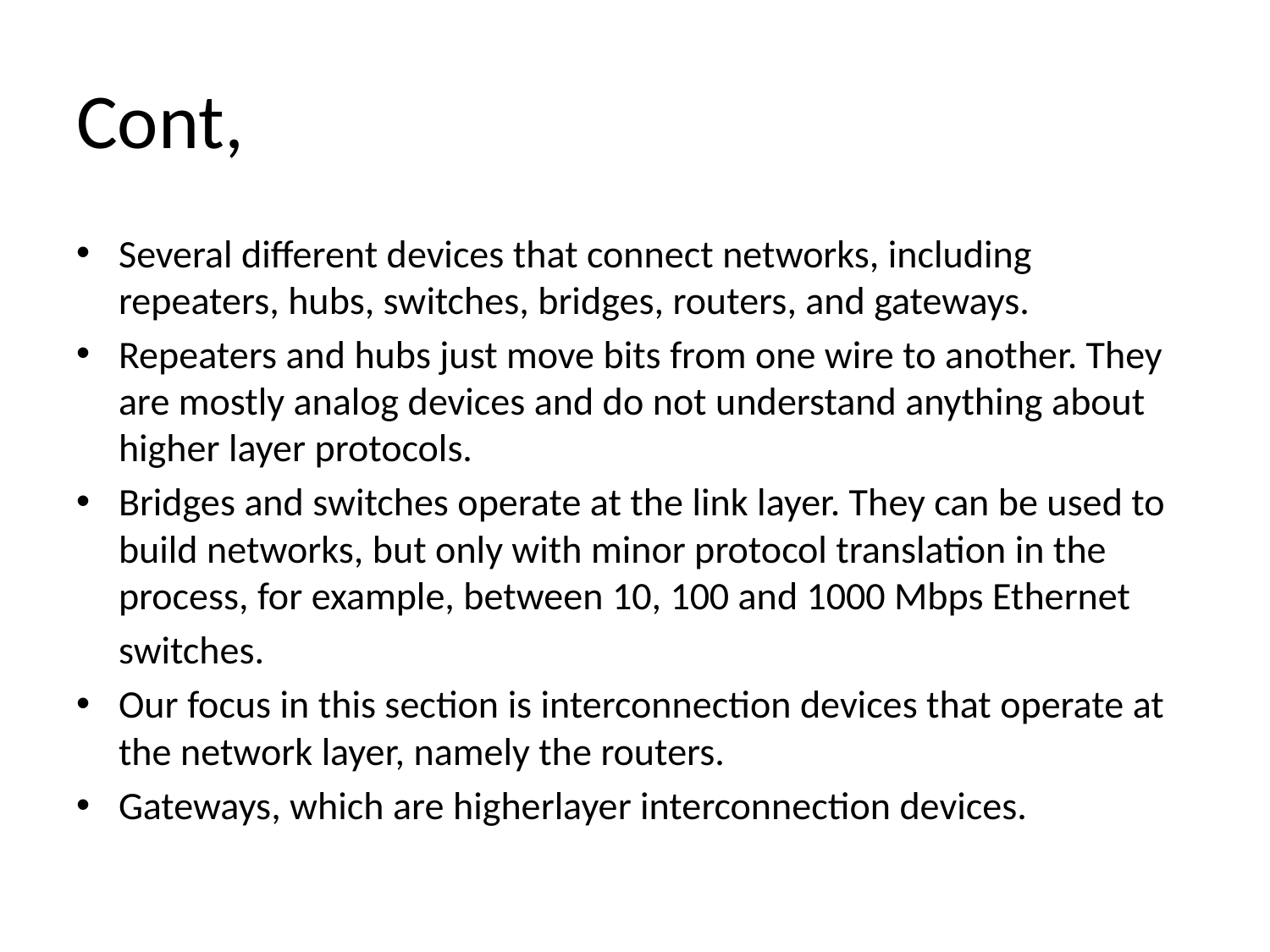

# Cont,
Several different devices that connect networks, including repeaters, hubs, switches, bridges, routers, and gateways.
Repeaters and hubs just move bits from one wire to another. They are mostly analog devices and do not understand anything about higher layer protocols.
Bridges and switches operate at the link layer. They can be used to build networks, but only with minor protocol translation in the process, for example, between 10, 100 and 1000 Mbps Ethernet
  	switches.
Our focus in this section is interconnection devices that operate at the network layer, namely the routers.
Gateways, which are higherlayer interconnection devices.